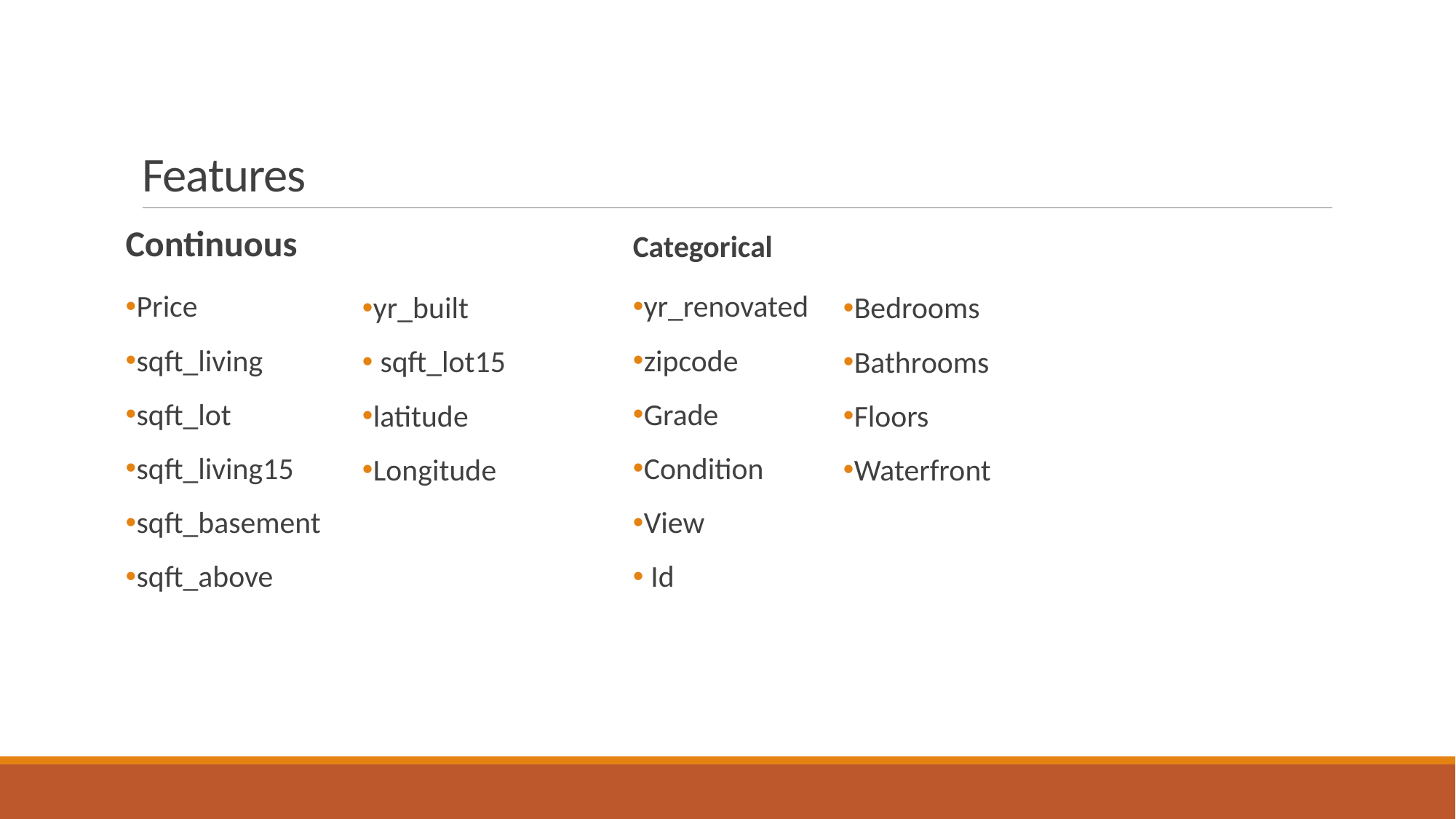

# Features
Continuous
Categorical
Price
sqft_living
sqft_lot
sqft_living15
sqft_basement
sqft_above
yr_renovated
zipcode
Grade
Condition
View
 Id

yr_built
 sqft_lot15
latitude
Longitude

Bedrooms
Bathrooms
Floors
Waterfront